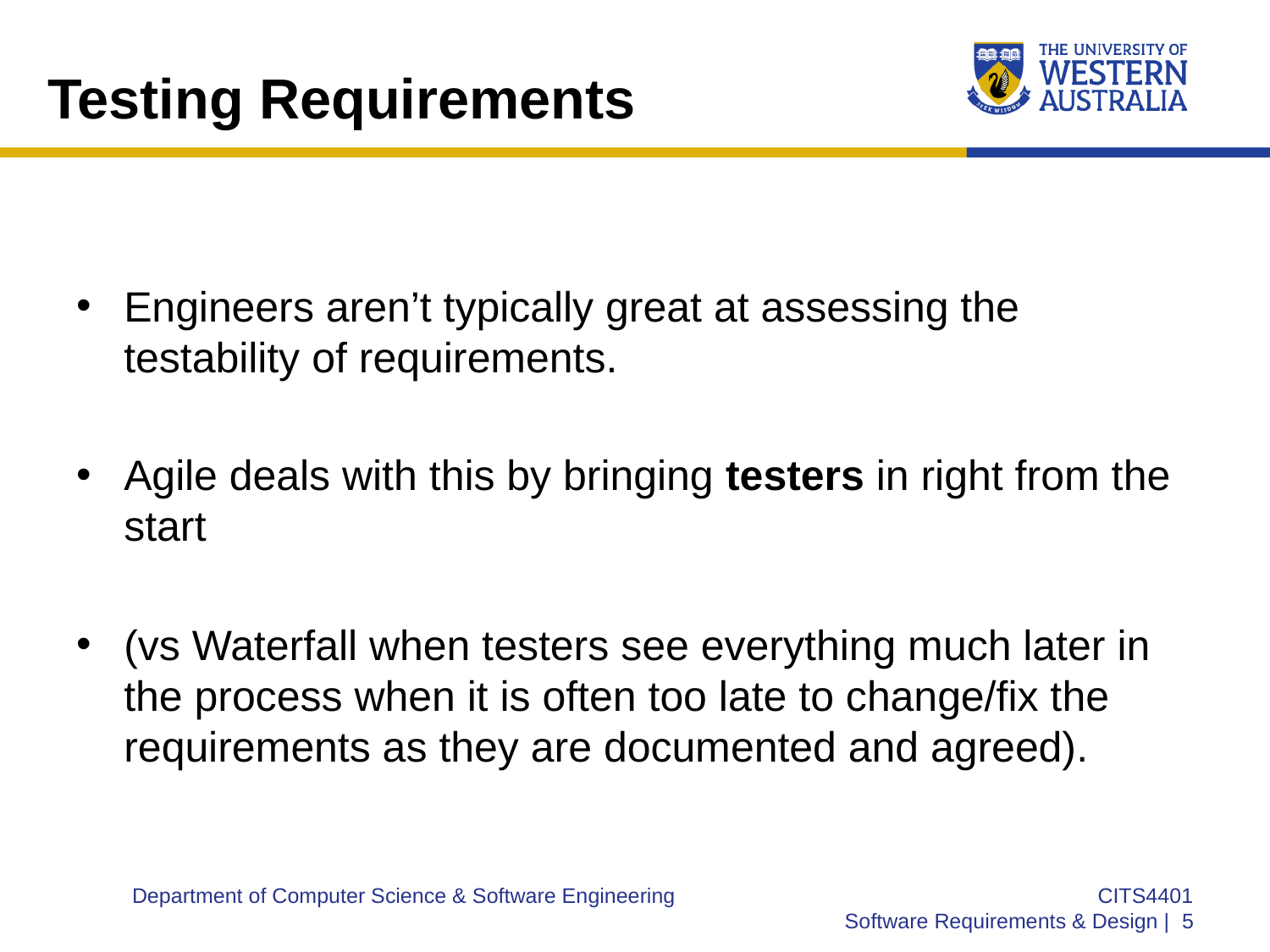

# Testing Requirements

Engineers aren’t typically great at assessing the testability of requirements.

Agile deals with this by bringing testers in right from the start

(vs Waterfall when testers see everything much later in the process when it is often too late to change/fix the requirements as they are documented and agreed).